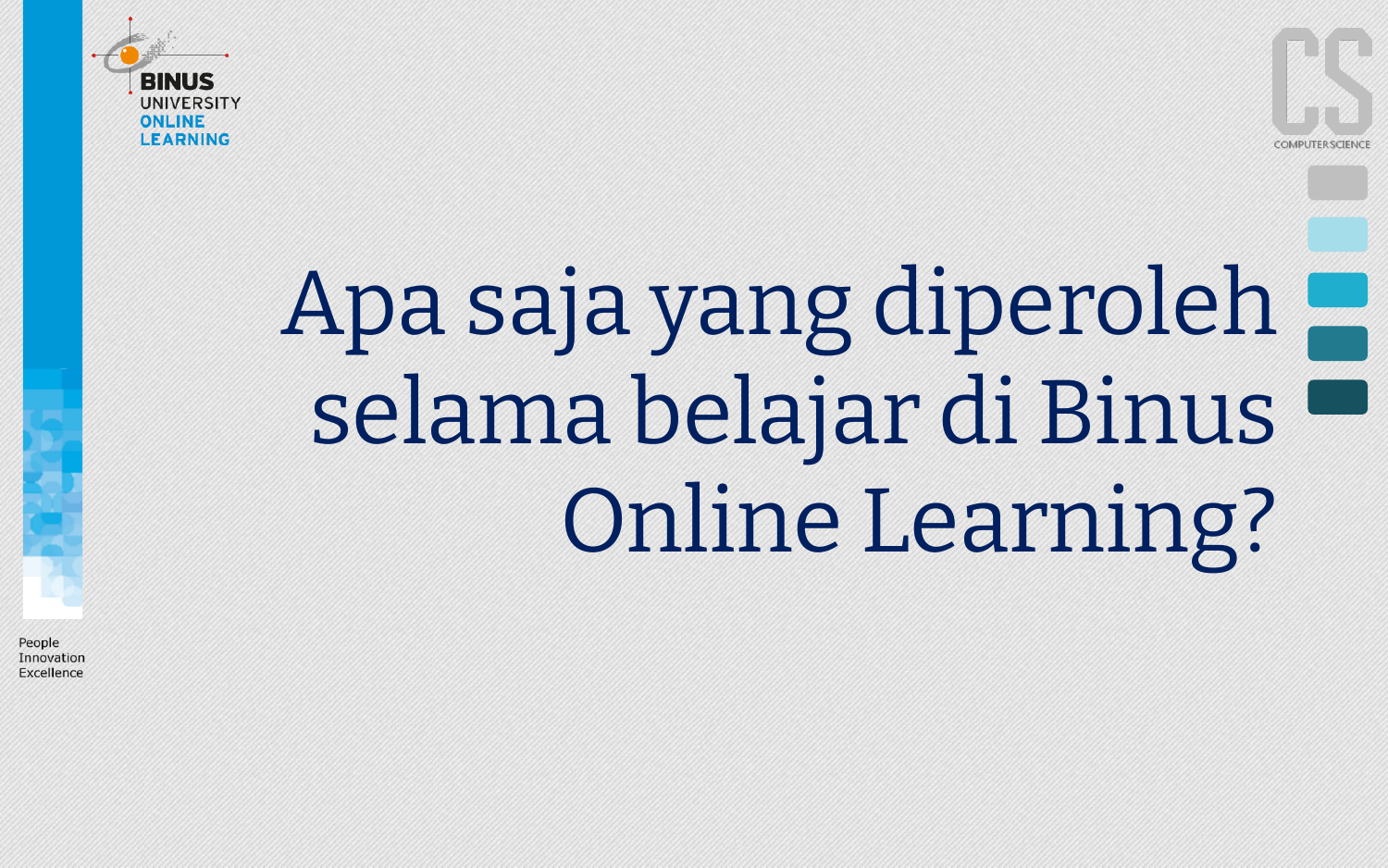

# Apa saja yang diperoleh selama belajar di Binus Online Learning?